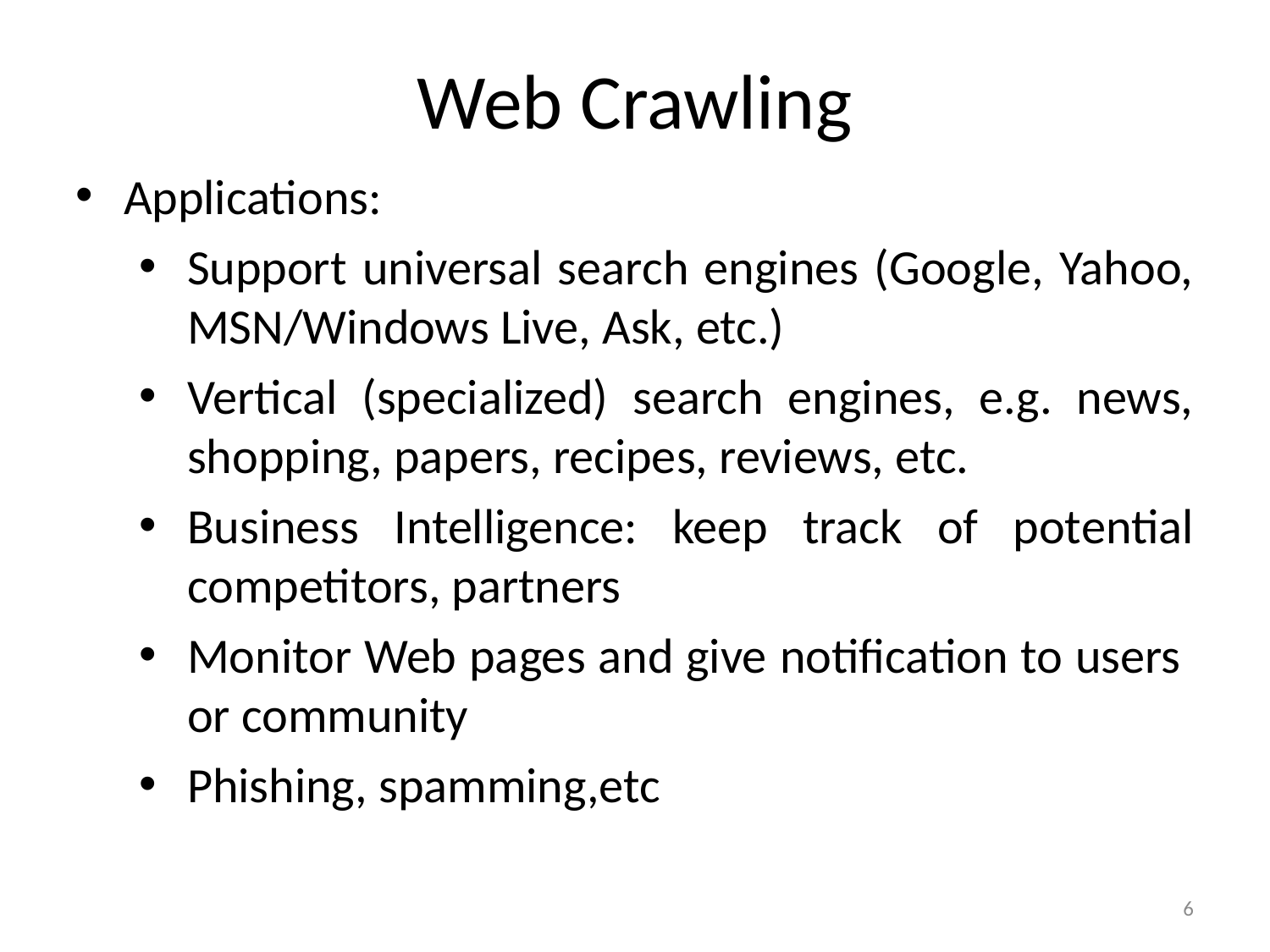

Web Crawling
Applications:
Support universal search engines (Google, Yahoo, MSN/Windows Live, Ask, etc.)
Vertical (specialized) search engines, e.g. news, shopping, papers, recipes, reviews, etc.
Business Intelligence: keep track of potential competitors, partners
Monitor Web pages and give notification to users  or community
Phishing, spamming,etc

6